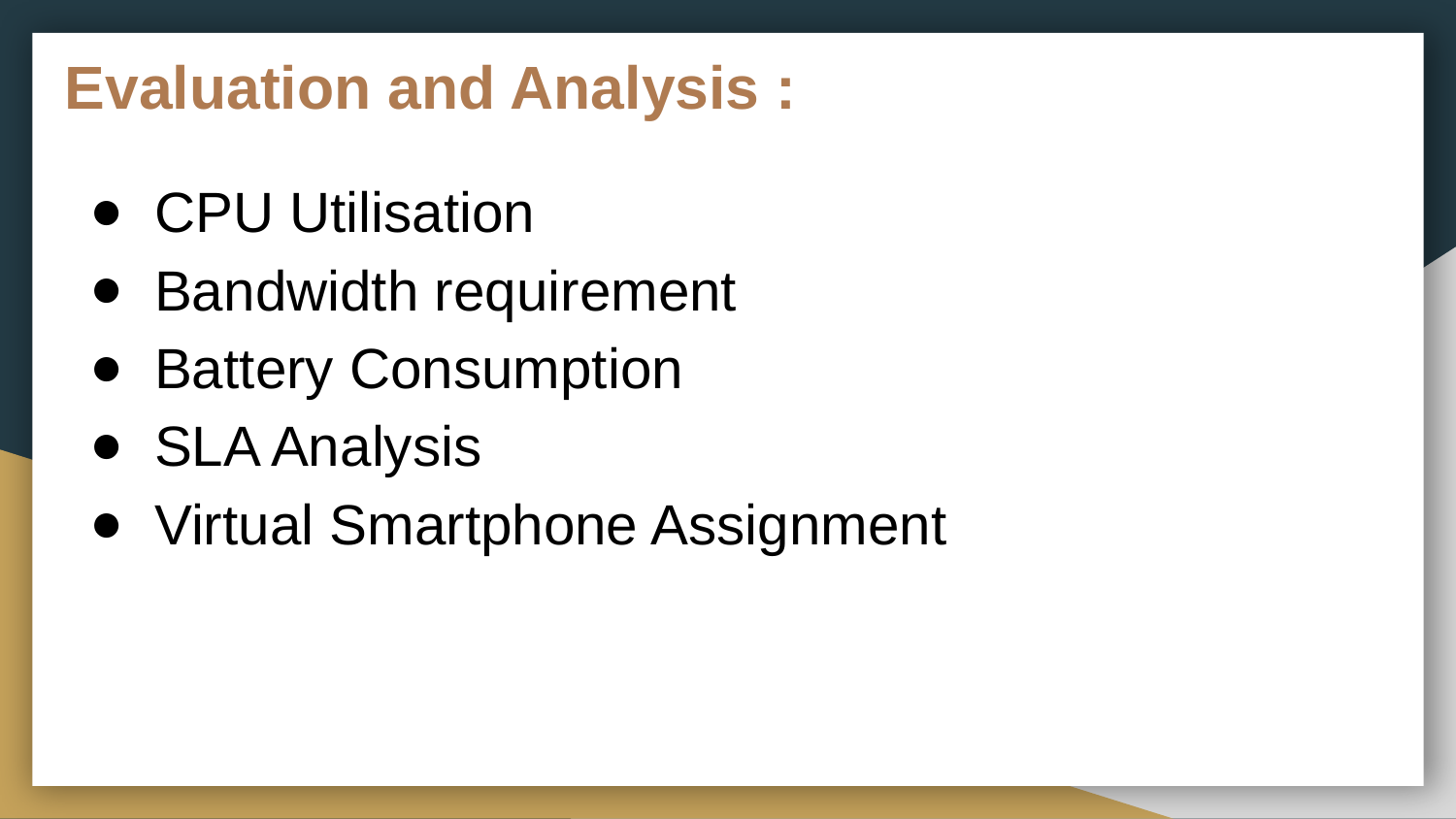

# Evaluation and Analysis :
CPU Utilisation
Bandwidth requirement
Battery Consumption
SLA Analysis
Virtual Smartphone Assignment